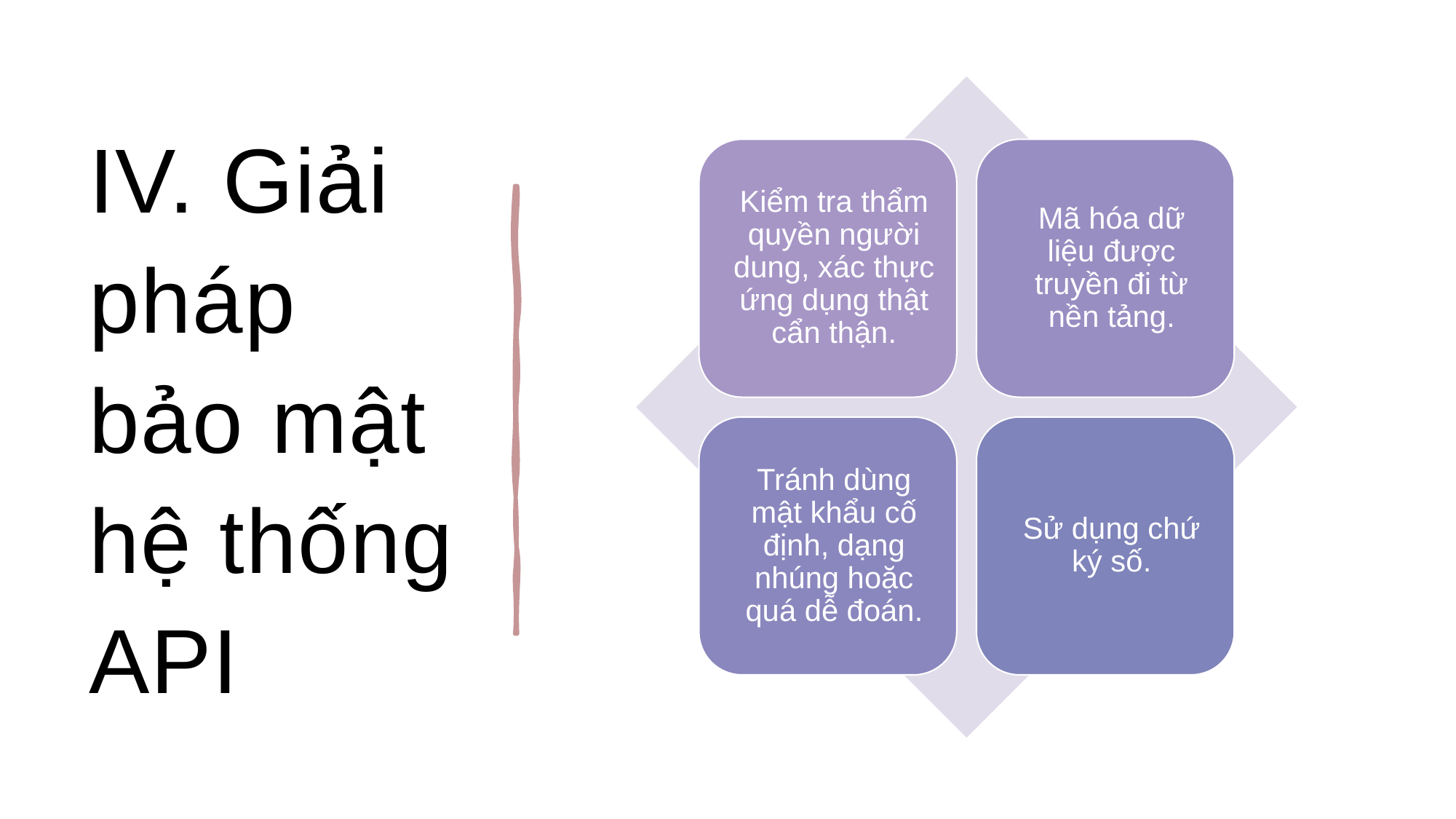

Kiểm tra thẩm quyền người dung, xác thực ứng dụng thật cẩn thận.
Mã hóa dữ liệu được truyền đi từ nền tảng.
Tránh dùng mật khẩu cố định, dạng nhúng hoặc quá dễ đoán.
Sử dụng chứ ký số.
# IV. Giải pháp bảo mật hệ thống API

7